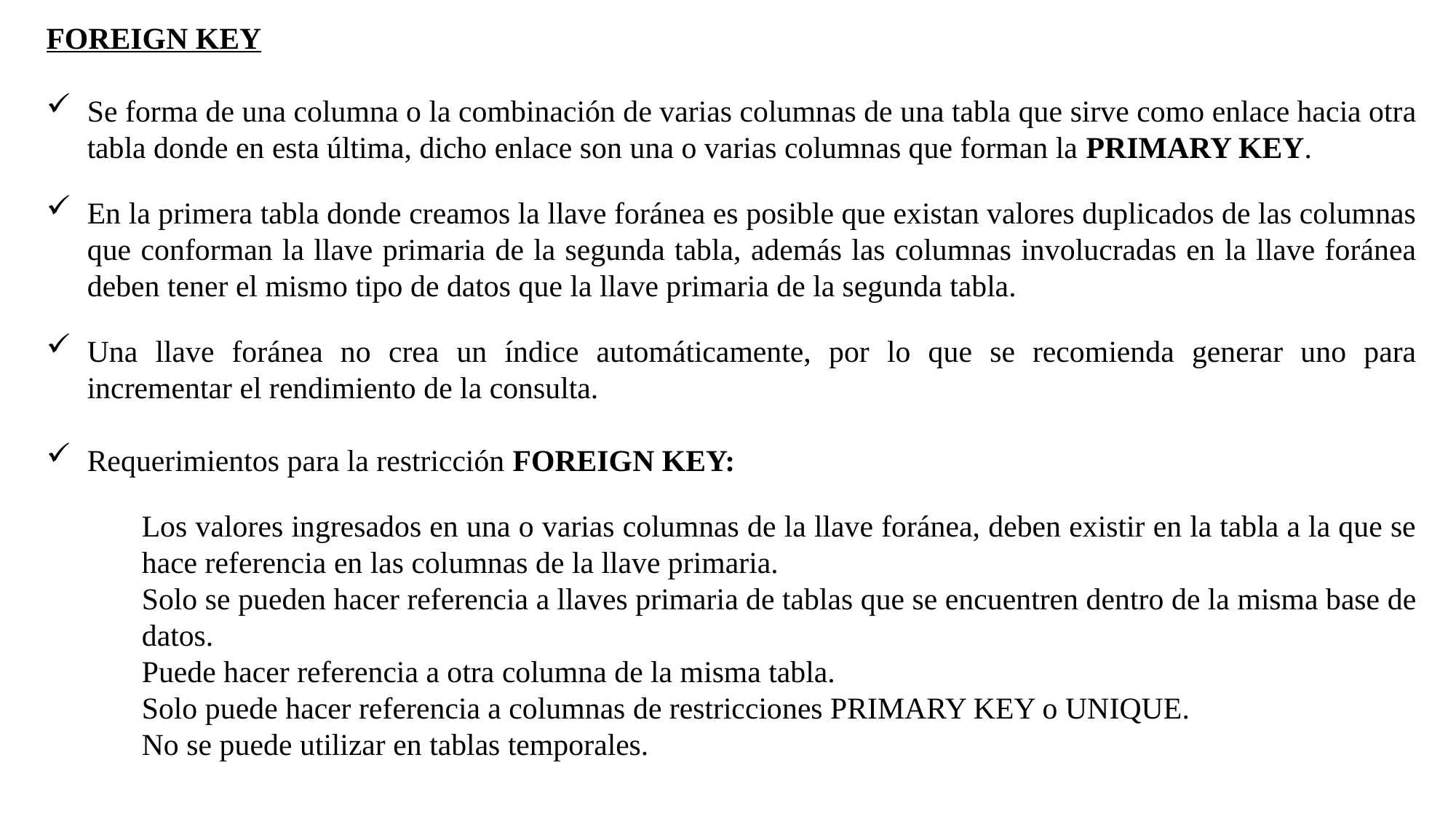

FOREIGN KEY

Se forma de una columna o la combinación de varias columnas de una tabla que sirve como enlace hacia otra tabla donde en esta última, dicho enlace son una o varias columnas que forman la PRIMARY KEY.

En la primera tabla donde creamos la llave foránea es posible que existan valores duplicados de las columnas que conforman la llave primaria de la segunda tabla, además las columnas involucradas en la llave foránea deben tener el mismo tipo de datos que la llave primaria de la segunda tabla.

Una llave foránea no crea un índice automáticamente, por lo que se recomienda generar uno para incrementar el rendimiento de la consulta.

Requerimientos para la restricción FOREIGN KEY:

Los valores ingresados en una o varias columnas de la llave foránea, deben existir en la tabla a la que se hace referencia en las columnas de la llave primaria.
Solo se pueden hacer referencia a llaves primaria de tablas que se encuentren dentro de la misma base de datos.
Puede hacer referencia a otra columna de la misma tabla.
Solo puede hacer referencia a columnas de restricciones PRIMARY KEY o UNIQUE.
No se puede utilizar en tablas temporales.